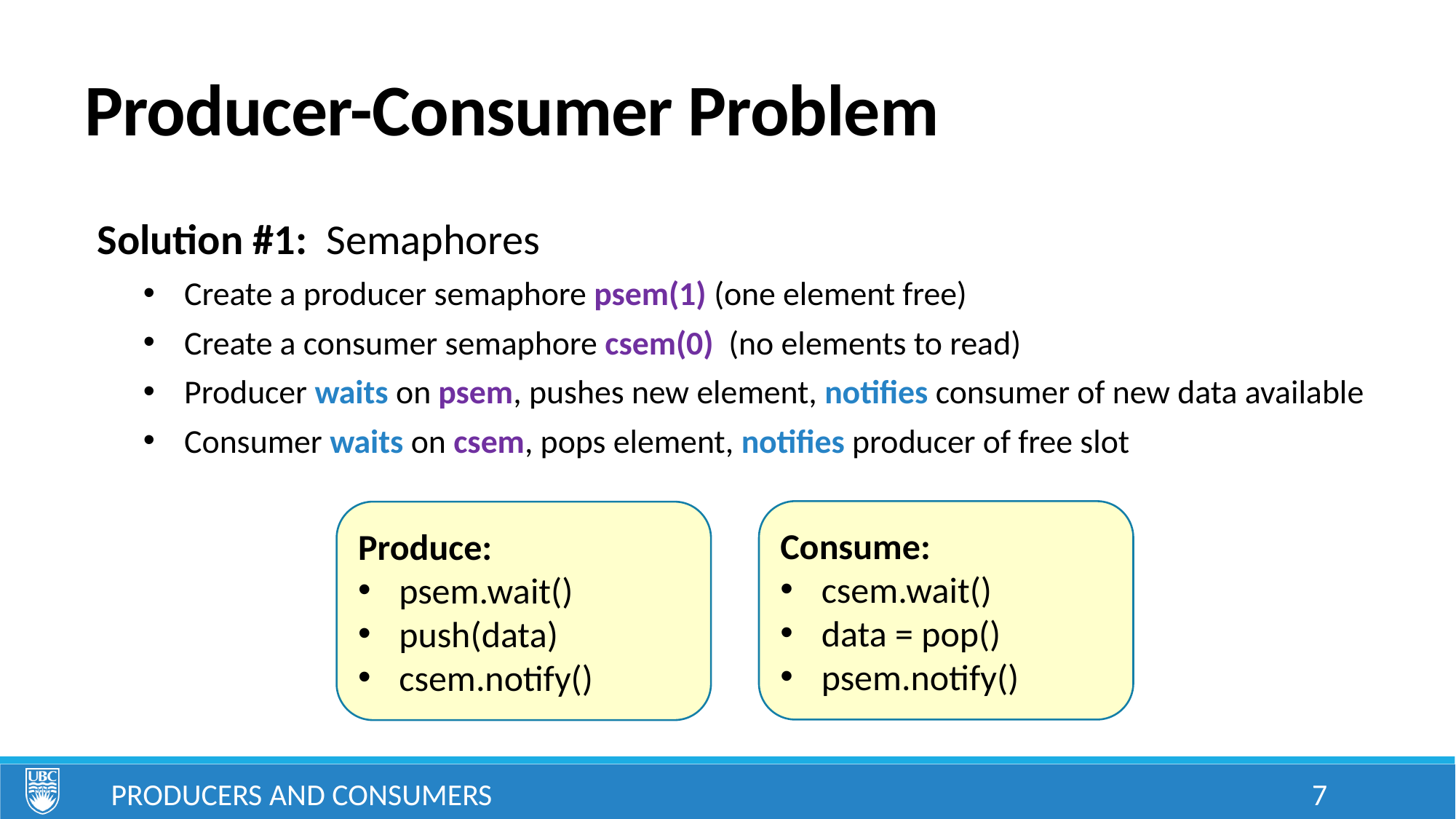

# Producer-Consumer Problem
Solution #1:  Semaphores
Create a producer semaphore psem(1) (one element free)
Create a consumer semaphore csem(0)  (no elements to read)
Producer waits on psem, pushes new element, notifies consumer of new data available
Consumer waits on csem, pops element, notifies producer of free slot
Consume:
csem.wait()
data = pop()
psem.notify()
Produce:
psem.wait()
push(data)
csem.notify()
Producers and Consumers
7